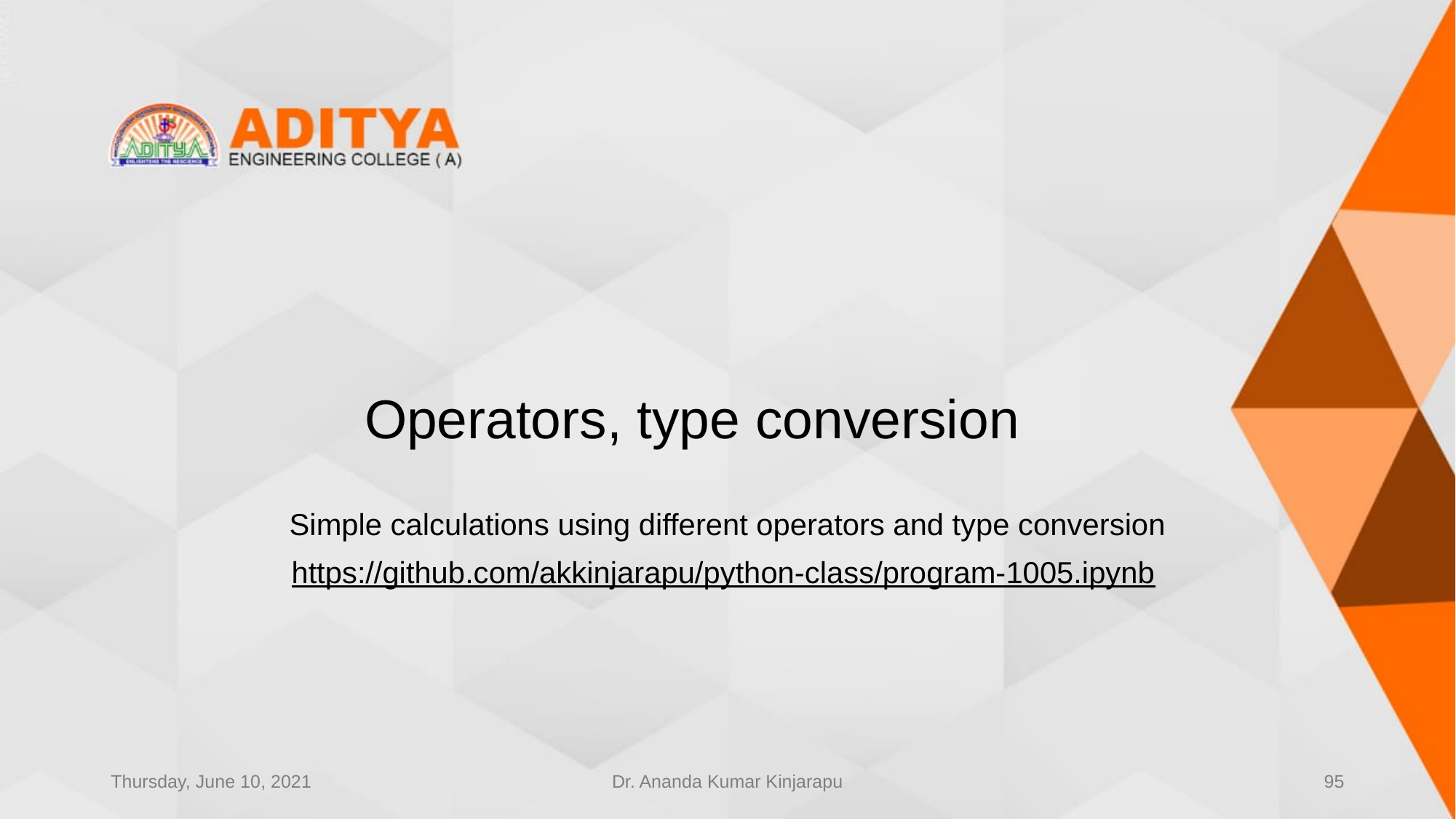

# Operators, type conversion
Simple calculations using different operators and type conversion
https://github.com/akkinjarapu/python-class/program-1005.ipynb
Thursday, June 10, 2021
Dr. Ananda Kumar Kinjarapu
95